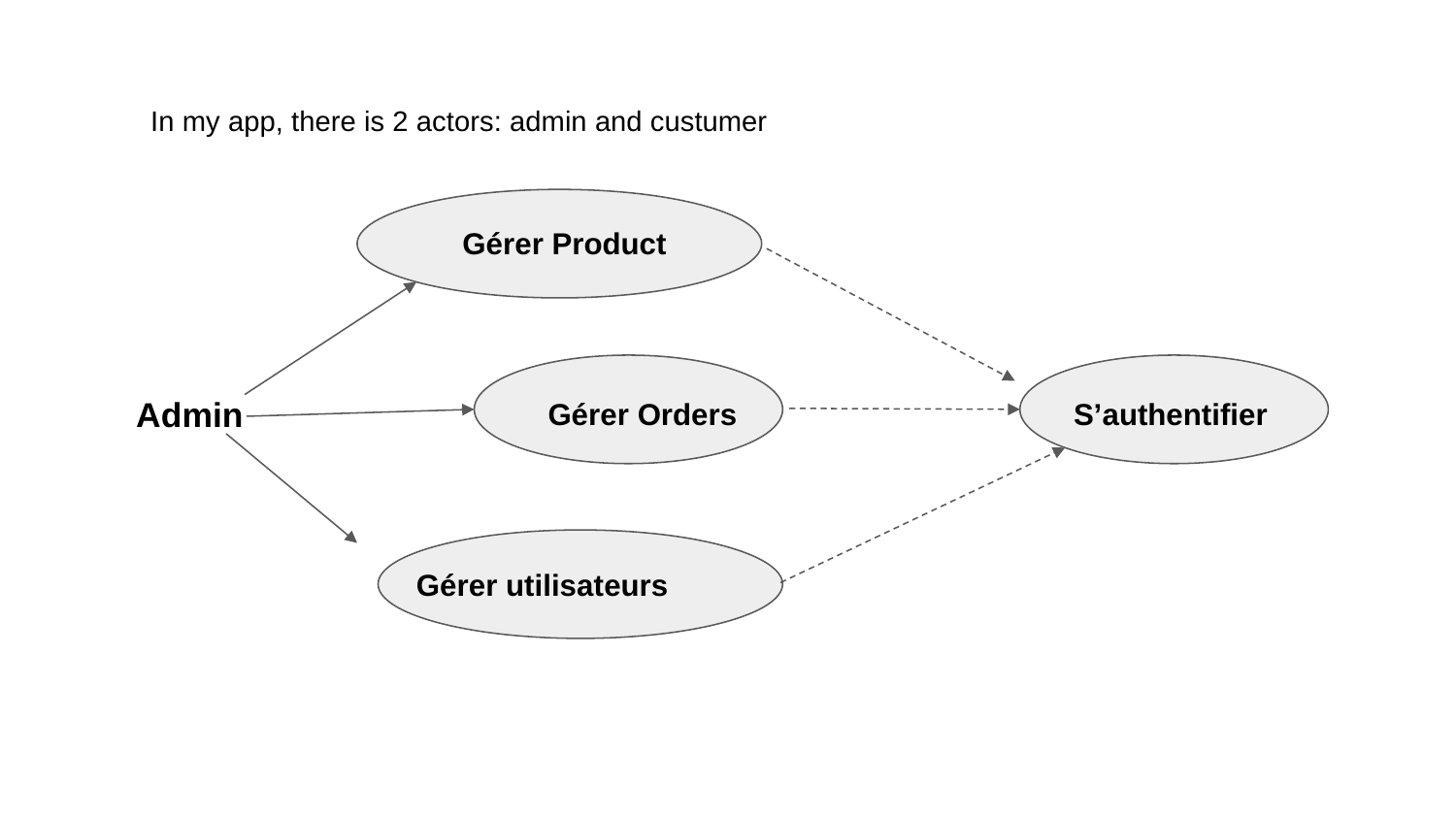

In my app, there is 2 actors: admin and custumer

Gérer Product

Admin
Gérer Orders
S’authentifier

Gérer utilisateurs